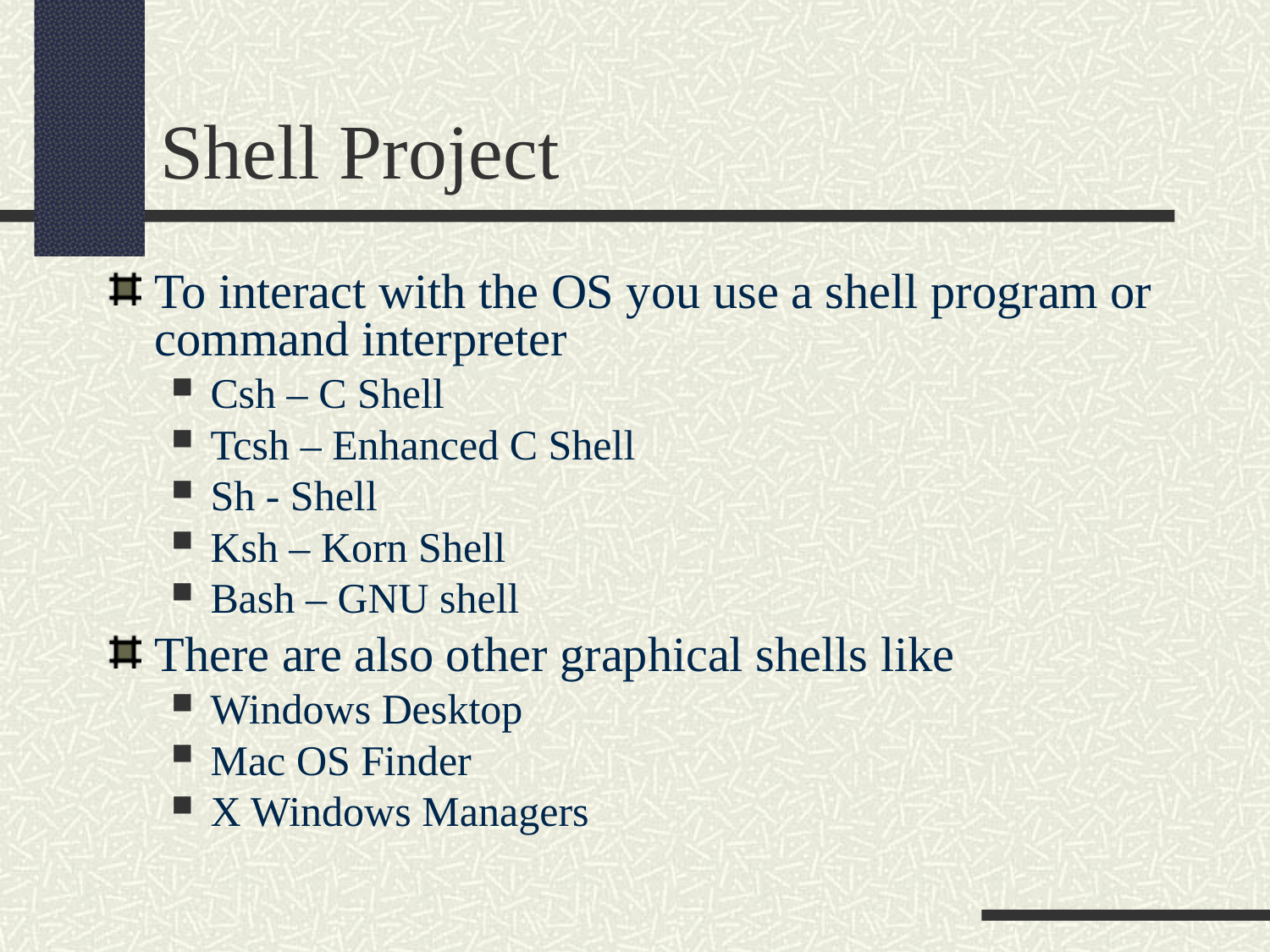

Shell Project
To interact with the OS you use a shell program or command interpreter
Csh – C Shell
Tcsh – Enhanced C Shell
Sh - Shell
Ksh – Korn Shell
Bash – GNU shell
There are also other graphical shells like
Windows Desktop
Mac OS Finder
X Windows Managers